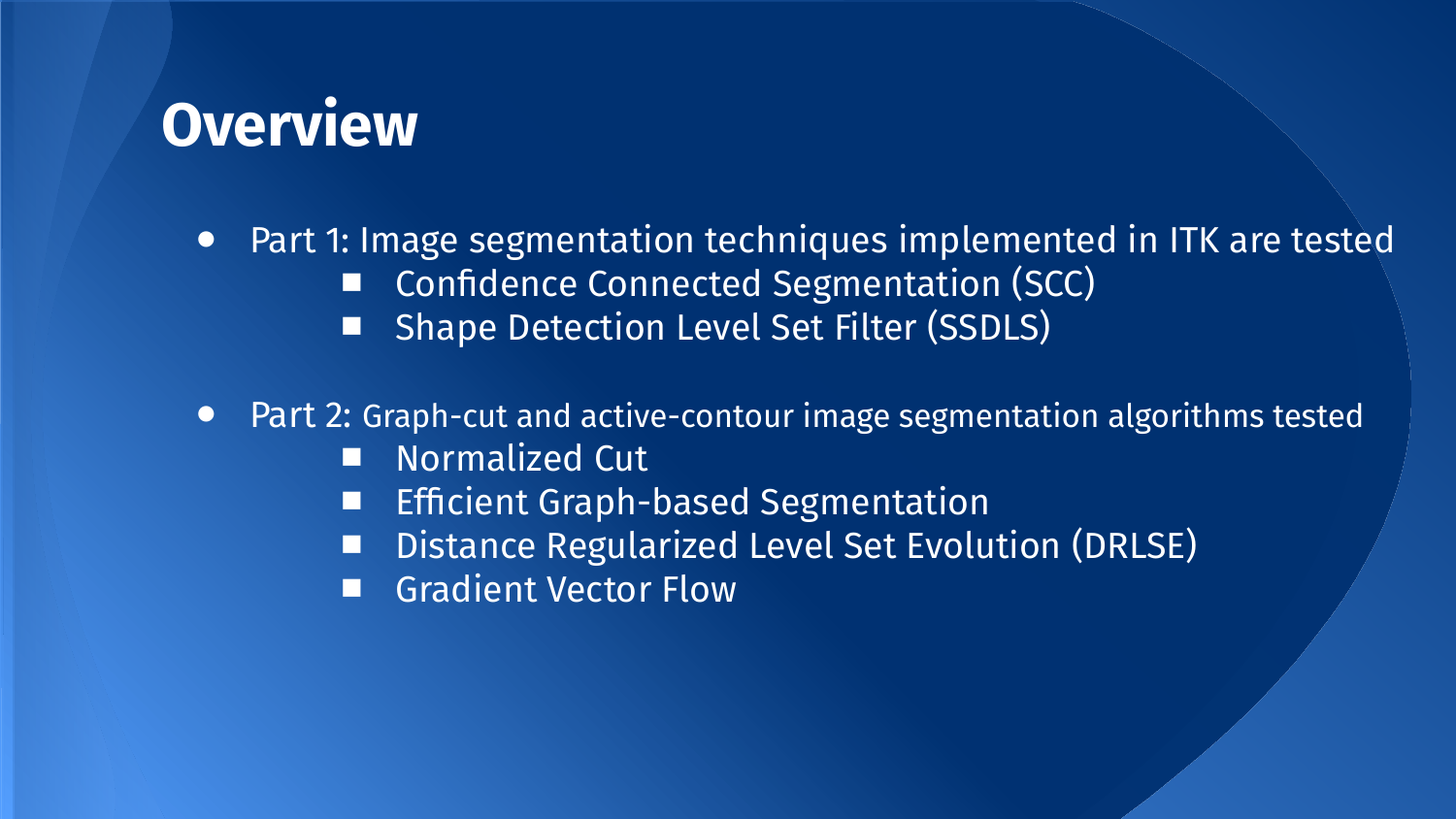

# Overview

Part 1: Image segmentation techniques implemented in ITK are tested
Confidence Connected Segmentation (SCC)
Shape Detection Level Set Filter (SSDLS)

Part 2: Graph-cut and active-contour image segmentation algorithms tested
Normalized Cut
Efficient Graph-based Segmentation
Distance Regularized Level Set Evolution (DRLSE)
Gradient Vector Flow